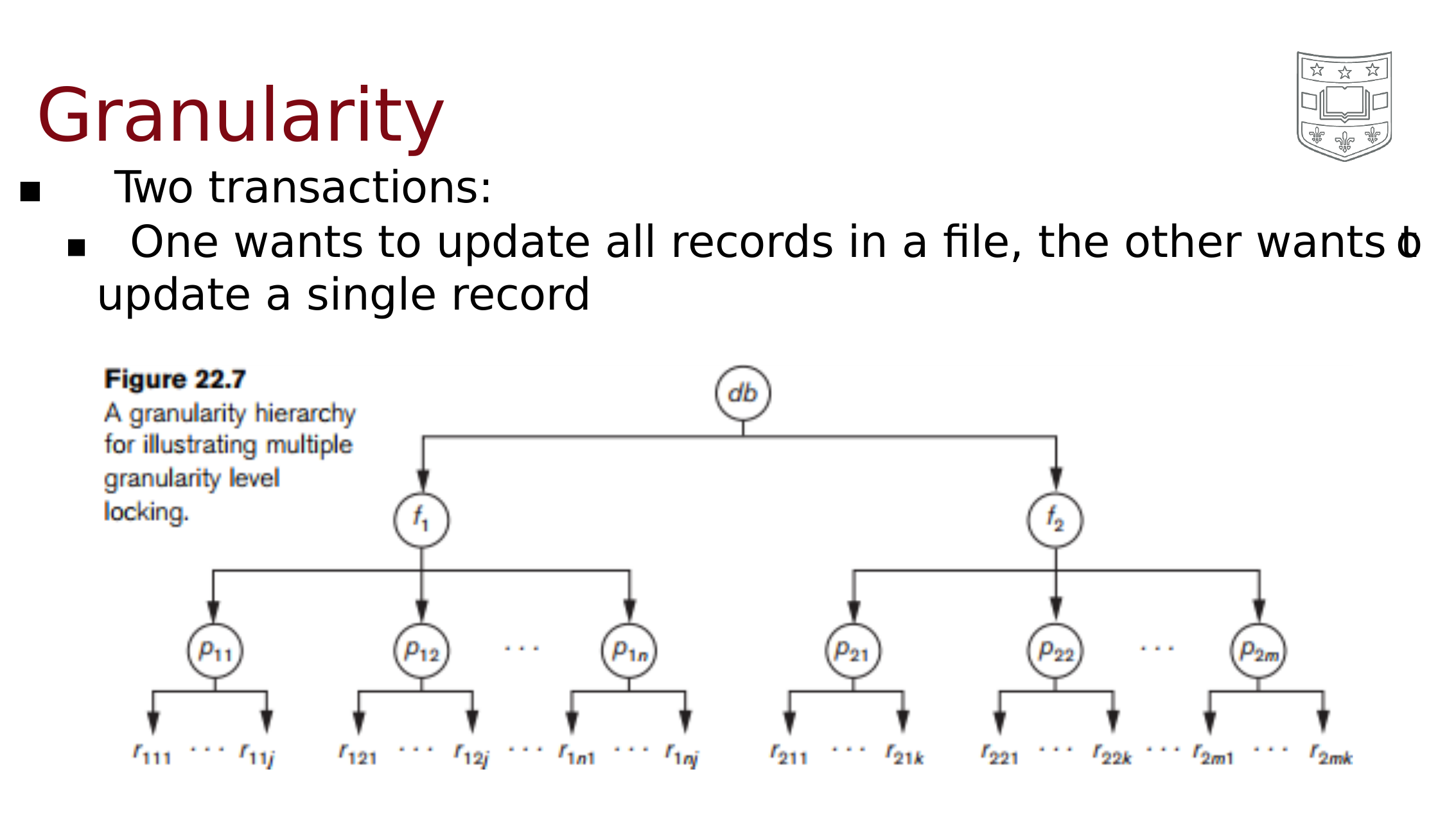

# Granularity
◼	Two transactions:
◼ One wants to update all records in a file, the other wants to  update a single record